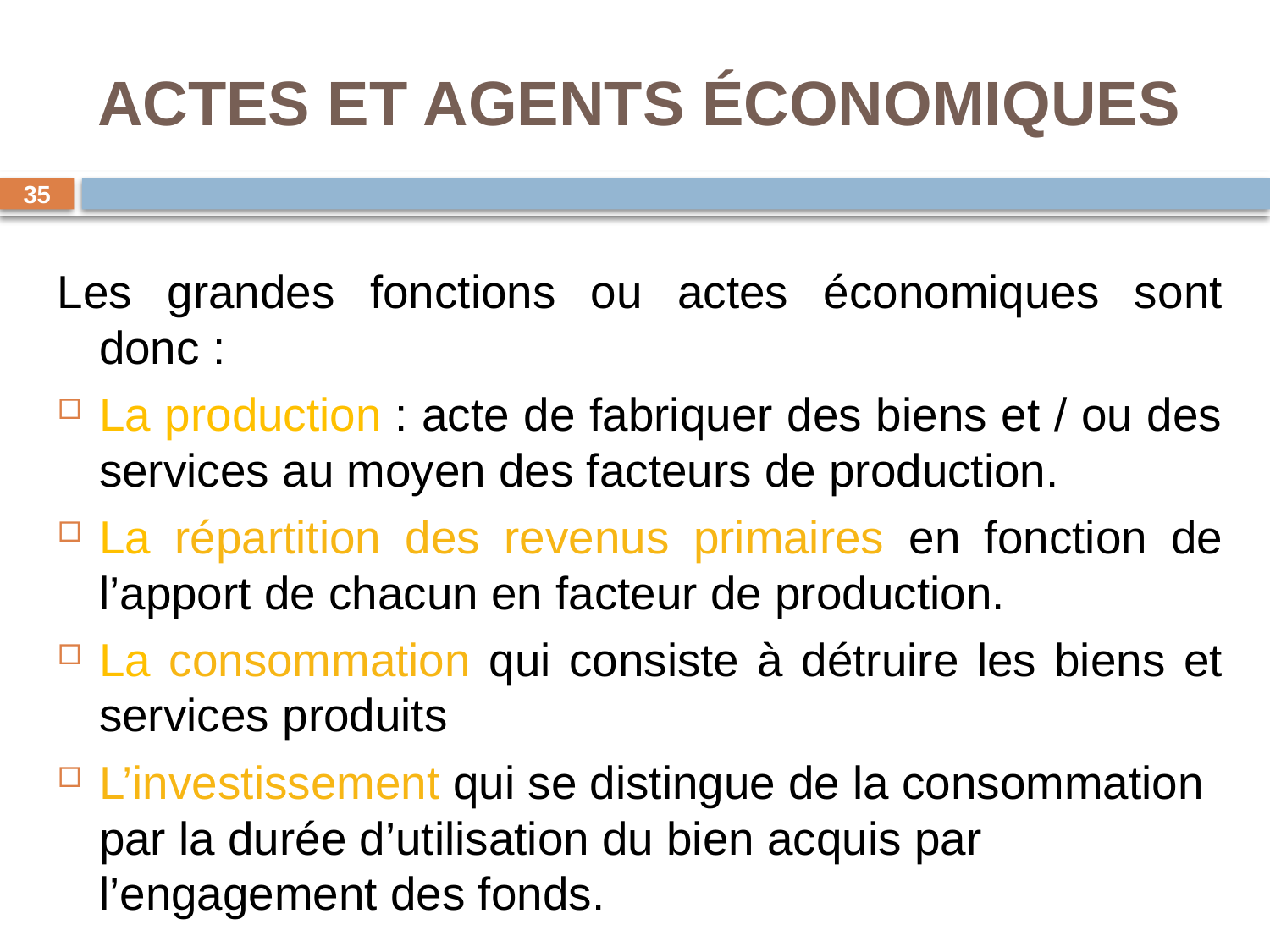

# ACTES ET AGENTS ÉCONOMIQUES
35
Les grandes fonctions ou actes économiques sont donc :
La production : acte de fabriquer des biens et / ou des services au moyen des facteurs de production.
La répartition des revenus primaires en fonction de l’apport de chacun en facteur de production.
La consommation qui consiste à détruire les biens et services produits
L’investissement qui se distingue de la consommation par la durée d’utilisation du bien acquis par l’engagement des fonds.